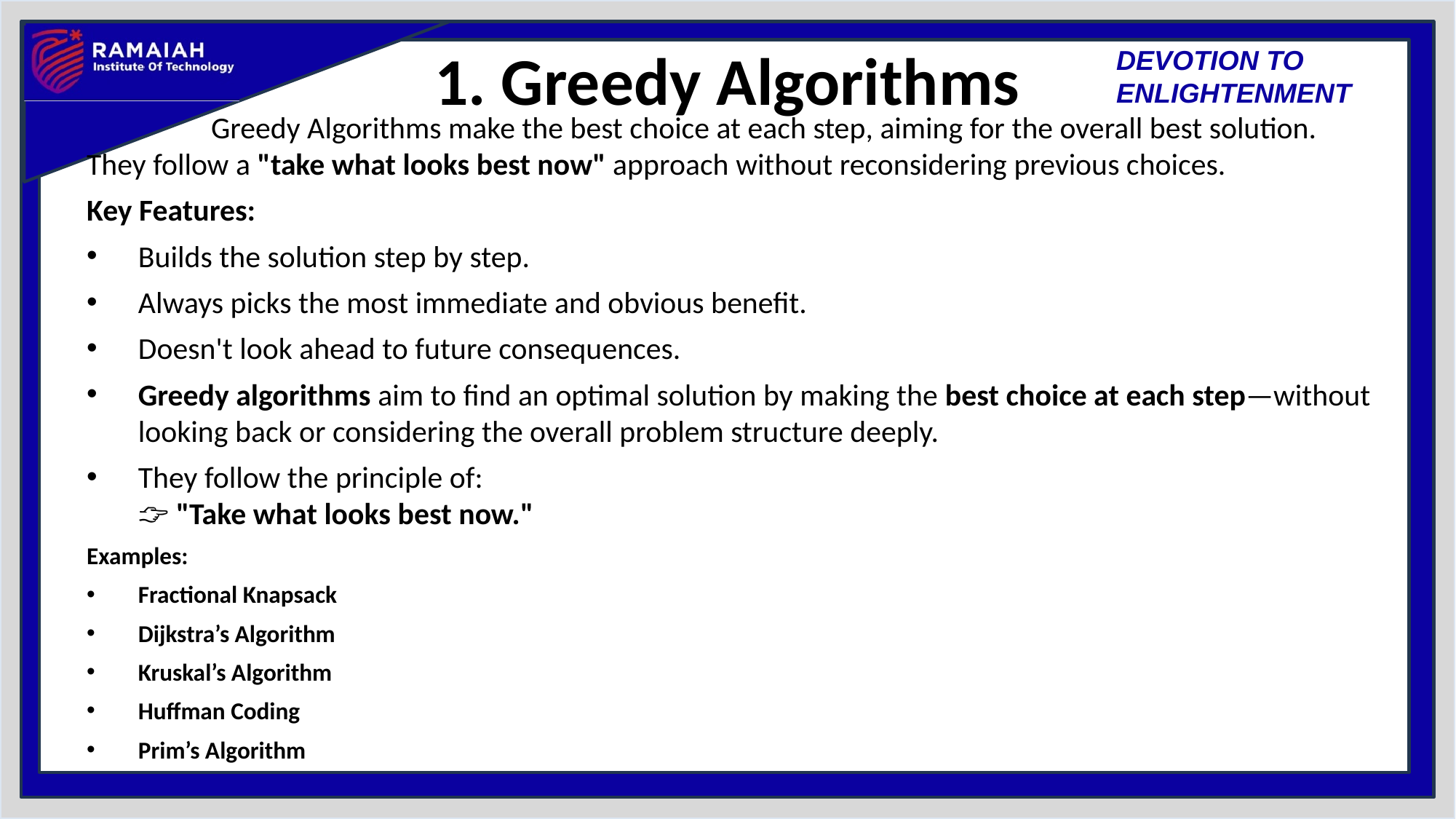

# 1. Greedy Algorithms
                  Greedy Algorithms make the best choice at each step, aiming for the overall best solution. They follow a "take what looks best now" approach without reconsidering previous choices.
Key Features:
Builds the solution step by step.
Always picks the most immediate and obvious benefit.
Doesn't look ahead to future consequences.
Greedy algorithms aim to find an optimal solution by making the best choice at each step—without looking back or considering the overall problem structure deeply.
They follow the principle of:
👉 "Take what looks best now."
Examples:
Fractional Knapsack
Dijkstra’s Algorithm
Kruskal’s Algorithm
Huffman Coding
Prim’s Algorithm